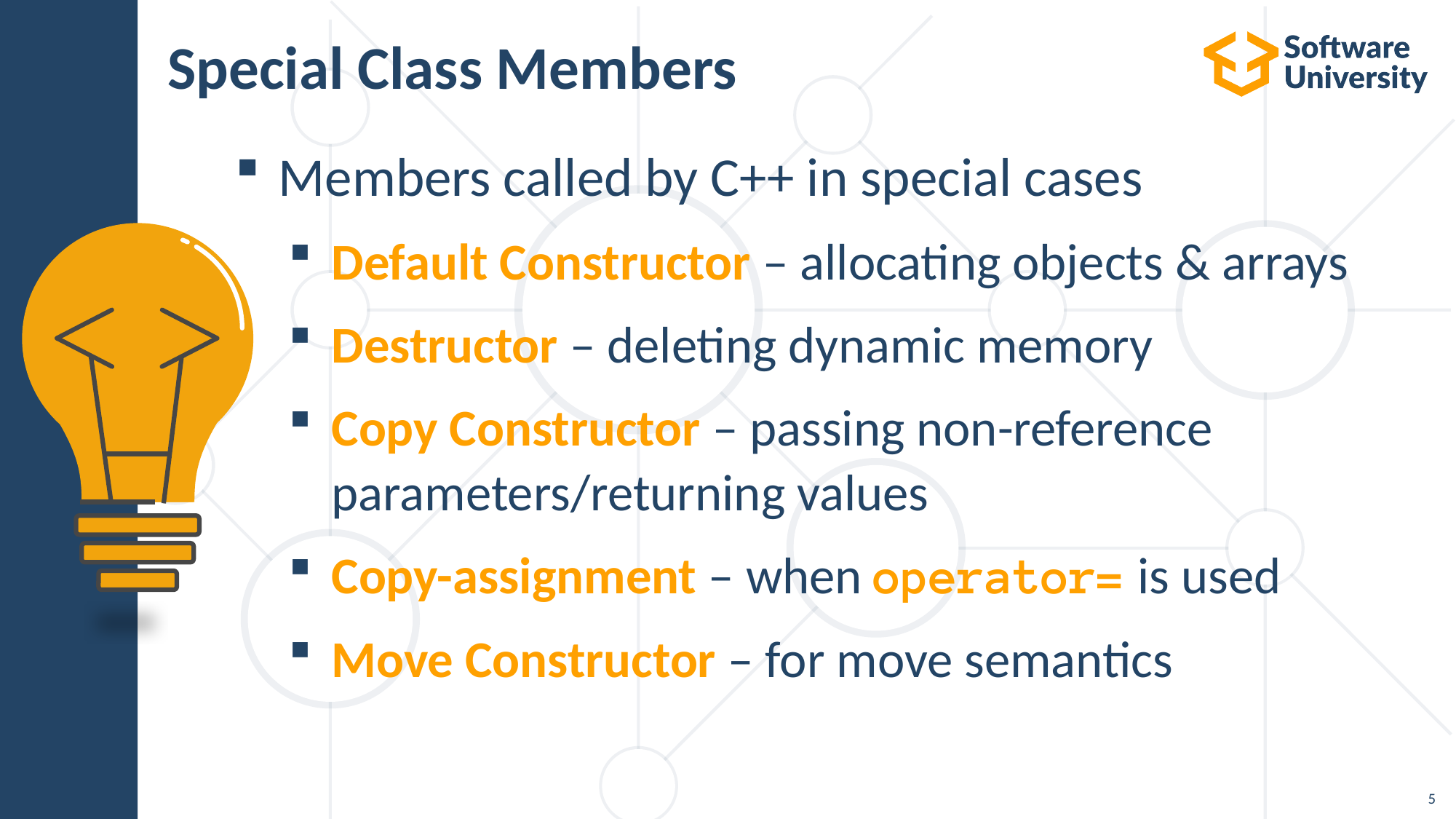

# Special Class Members
Members called by C++ in special cases
Default Constructor – allocating objects & arrays
Destructor – deleting dynamic memory
Copy Constructor – passing non-reference parameters/returning values
Copy-assignment – when operator= is used
Move Constructor – for move semantics
5